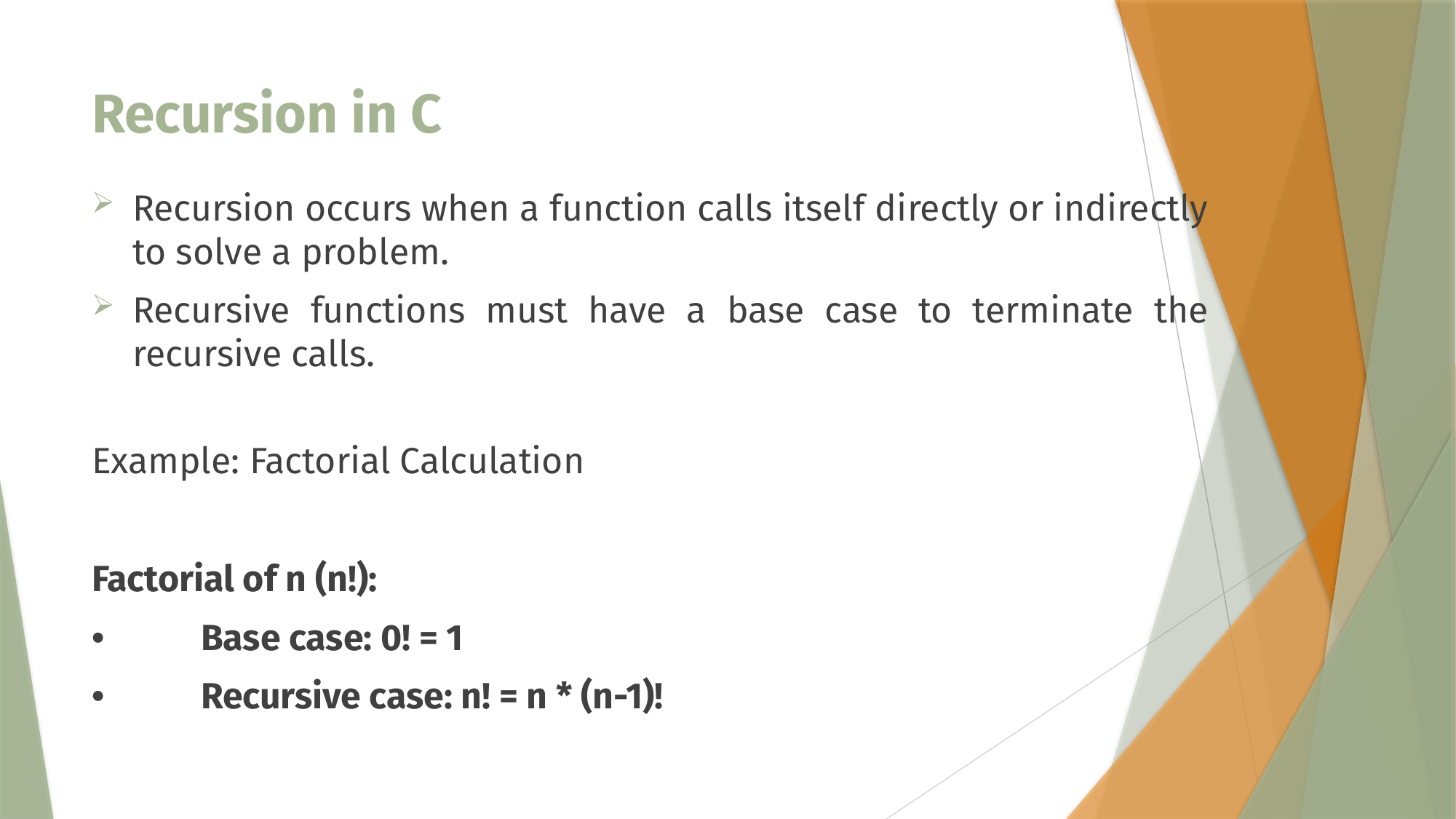

# Recursion in C
Recursion occurs when a function calls itself directly or indirectly to solve a problem.
Recursive functions must have a base case to terminate the recursive calls.

Example: Factorial Calculation

Factorial of n (n!):
•	Base case: 0! = 1
•	Recursive case: n! = n * (n-1)!